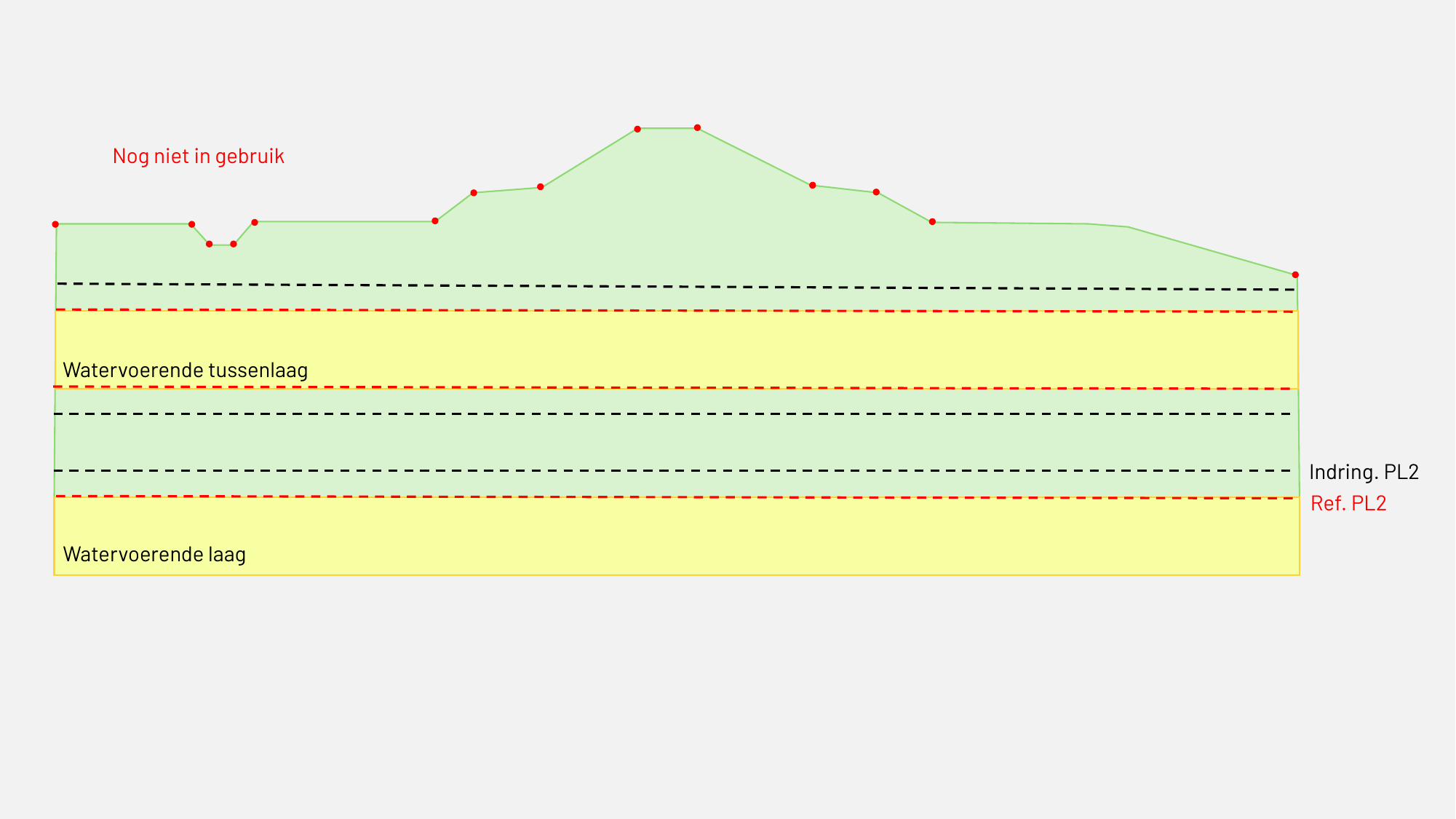

Nog niet in gebruik

Watervoerende tussenlaag
Indring. PL2
Ref. PL2

Watervoerende laag